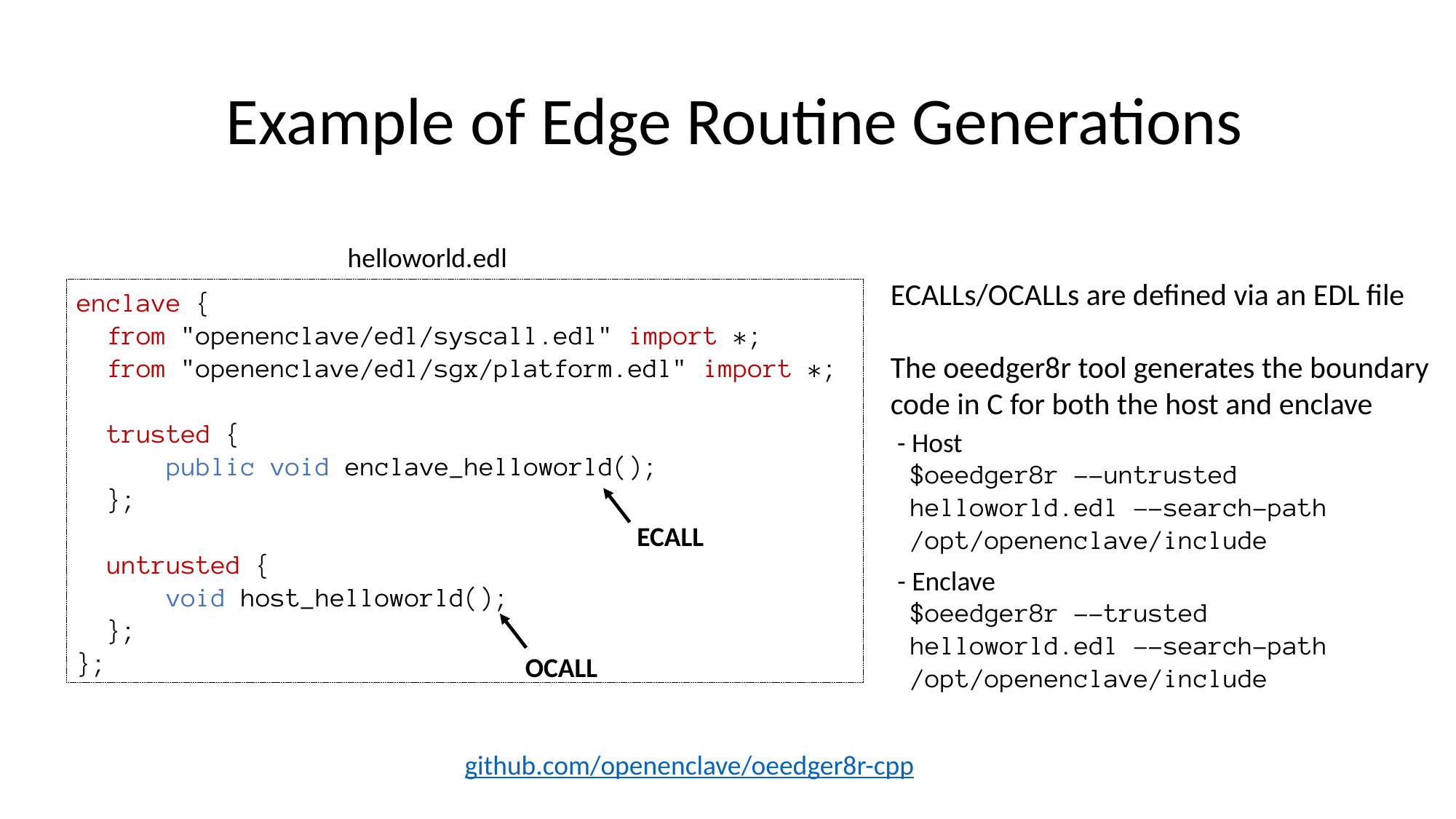

# Example of Edge Routine Generations
helloworld.edl
ECALLs/OCALLs are defined via an EDL file

The oeedger8r tool generates the boundary code in C for both the host and enclave
enclave {
  from "openenclave/edl/syscall.edl" import *;
  from "openenclave/edl/sgx/platform.edl" import *;

  trusted {
      public void enclave_helloworld();
  };

  untrusted {
      void host_helloworld();
  };
};
- Host
$oeedger8r --untrusted helloworld.edl –-search-path /opt/openenclave/include
ECALL
- Enclave
$oeedger8r --trusted helloworld.edl –-search-path /opt/openenclave/include
OCALL
github.com/openenclave/oeedger8r-cpp